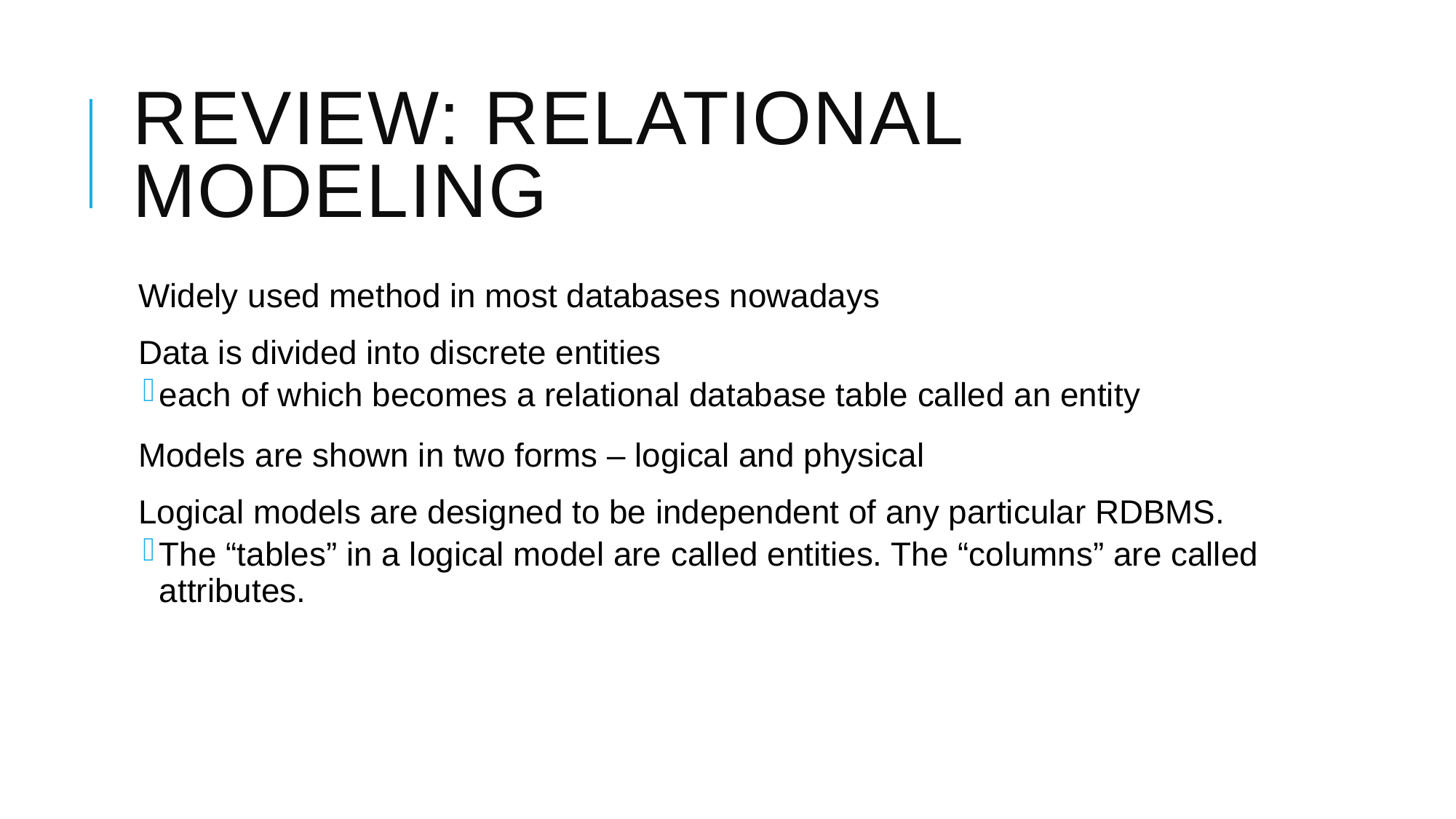

# Review: Relational Modeling
Widely used method in most databases nowadays
Data is divided into discrete entities
each of which becomes a relational database table called an entity
Models are shown in two forms – logical and physical
Logical models are designed to be independent of any particular RDBMS.
The “tables” in a logical model are called entities. The “columns” are called attributes.